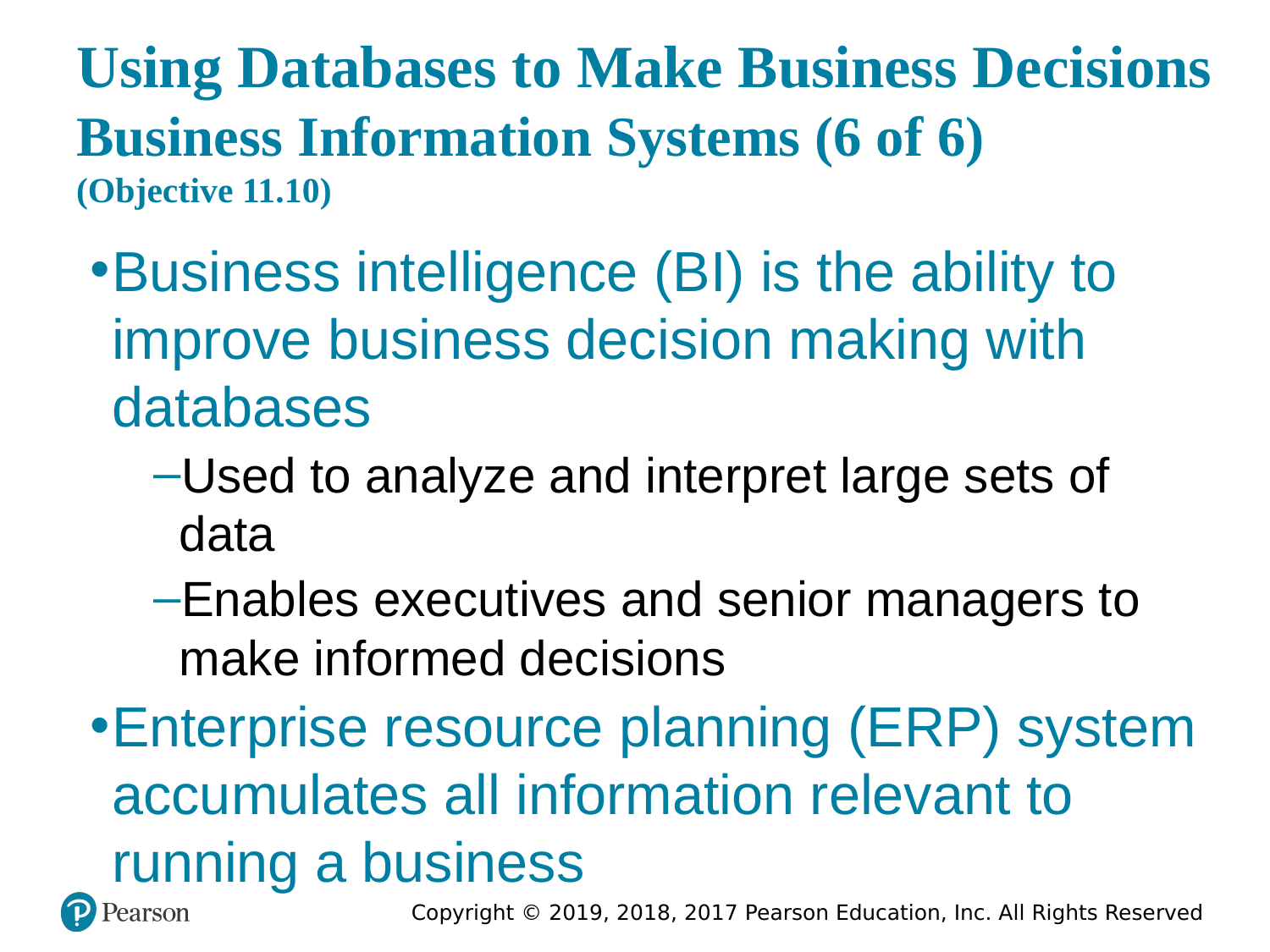

# Using Databases to Make Business Decisions Business Information Systems (6 of 6) (Objective 11.10)
Business intelligence (BI) is the ability to improve business decision making with databases
Used to analyze and interpret large sets of data
Enables executives and senior managers to make informed decisions
Enterprise resource planning (ERP) system accumulates all information relevant to running a business